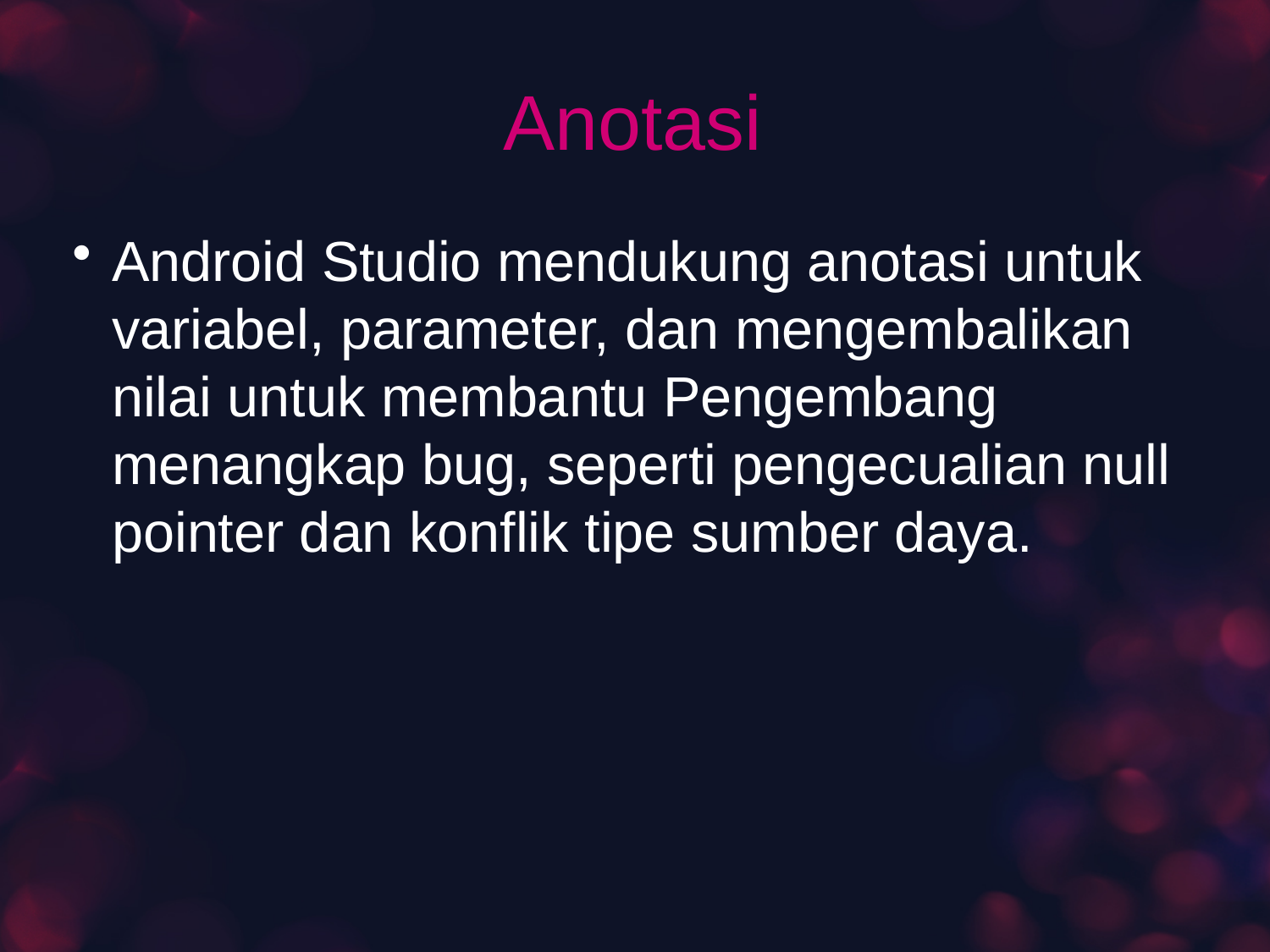

# Anotasi
Android Studio mendukung anotasi untuk variabel, parameter, dan mengembalikan nilai untuk membantu Pengembang menangkap bug, seperti pengecualian null pointer dan konflik tipe sumber daya.